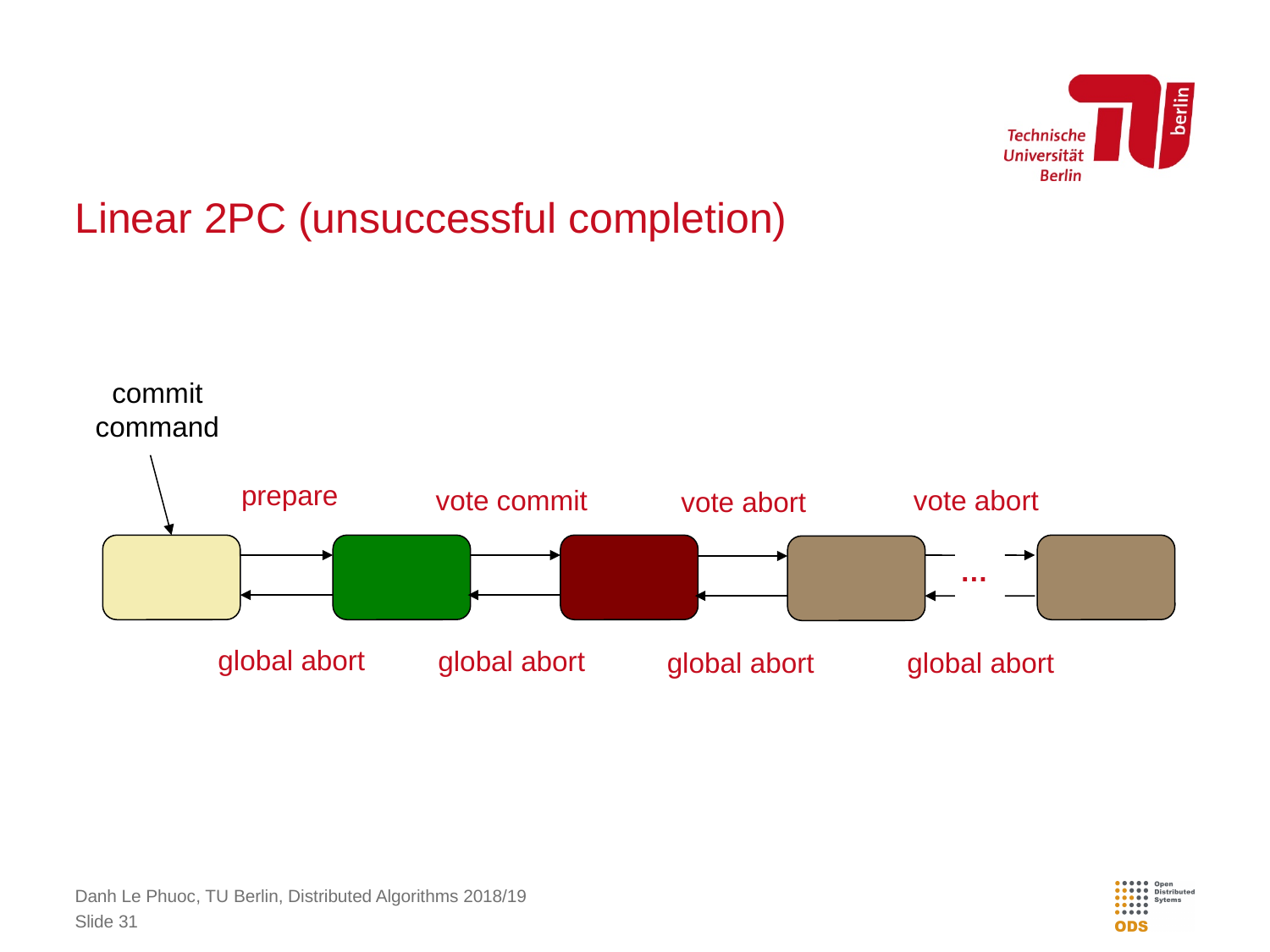

# Linear 2PC (unsuccessful completion)
commit
command
prepare
vote commit
vote abort
vote abort

…

global abort
global abort
global abort
global abort
Danh Le Phuoc, TU Berlin, Distributed Algorithms 2018/19
Slide 31